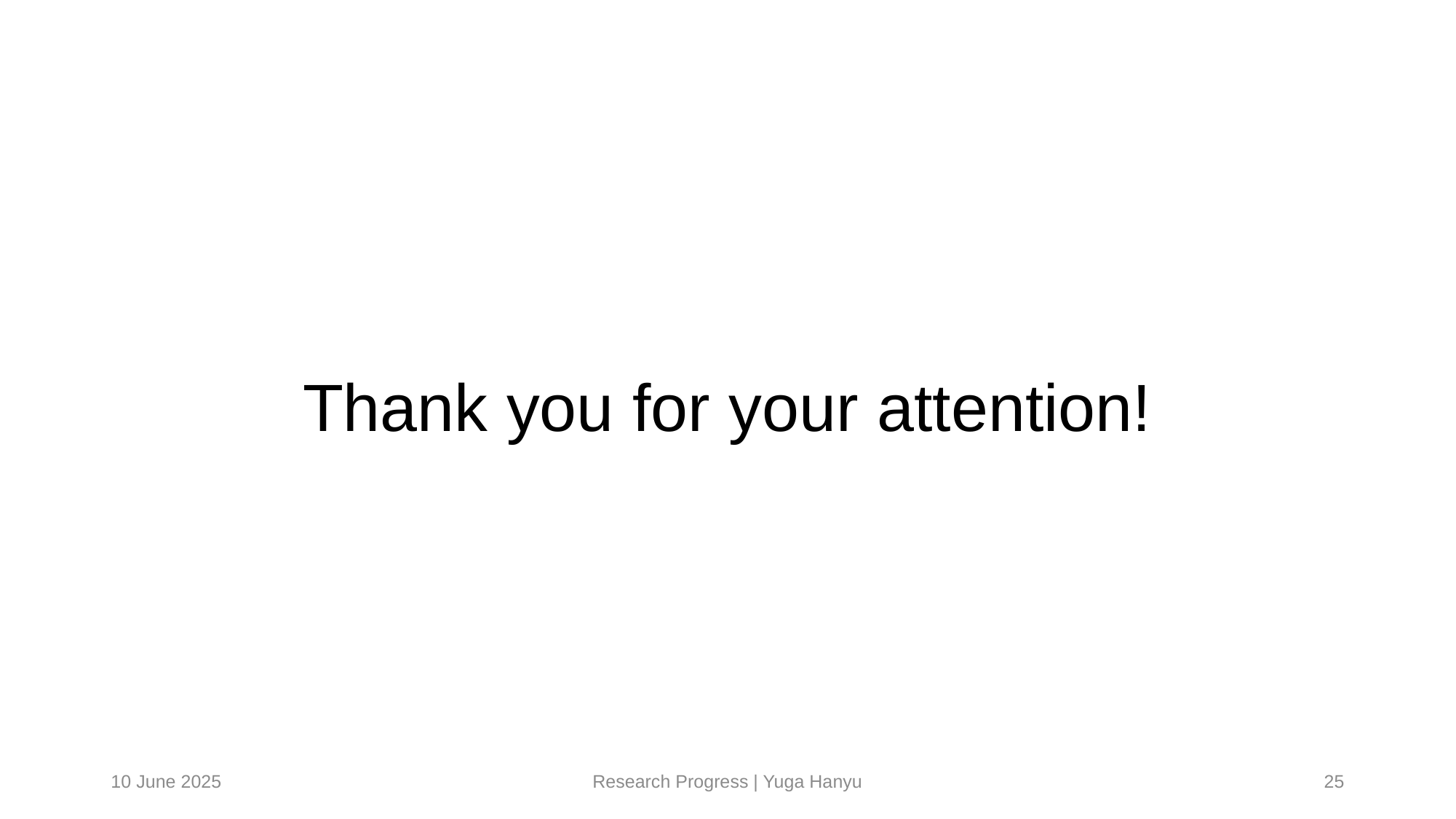

# Thank you for your attention!
10 June 2025
Research Progress | Yuga Hanyu
25